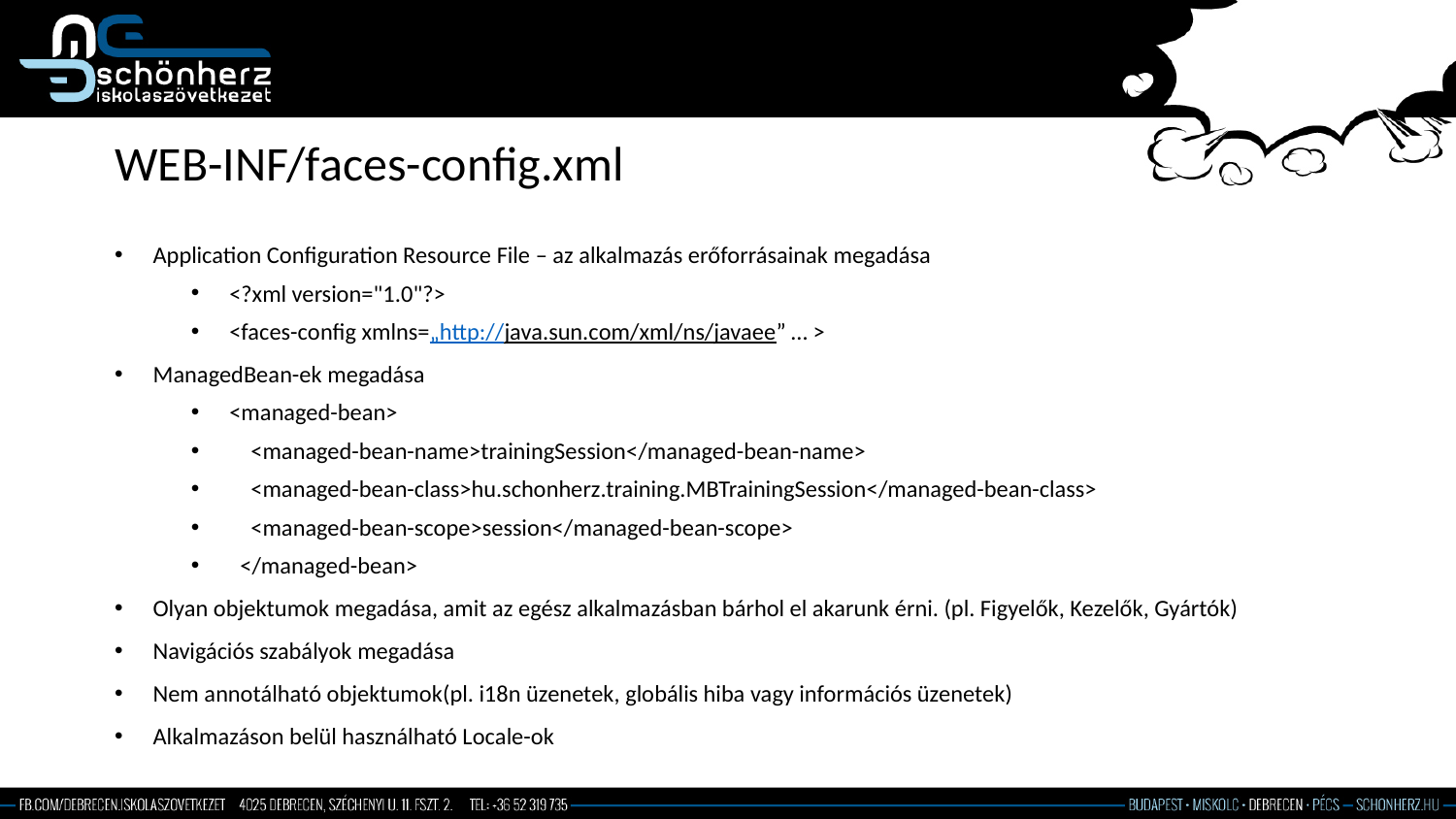

# WEB-INF/faces-config.xml

Application Configuration Resource File – az alkalmazás erőforrásainak megadása
<?xml version="1.0"?>
<faces-config xmlns=„http://java.sun.com/xml/ns/javaee” … >
ManagedBean-ek megadása
<managed-bean>
    <managed-bean-name>trainingSession</managed-bean-name>
    <managed-bean-class>hu.schonherz.training.MBTrainingSession</managed-bean-class>
    <managed-bean-scope>session</managed-bean-scope>
  </managed-bean>
Olyan objektumok megadása, amit az egész alkalmazásban bárhol el akarunk érni. (pl. Figyelők, Kezelők, Gyártók)
Navigációs szabályok megadása
Nem annotálható objektumok(pl. i18n üzenetek, globális hiba vagy információs üzenetek)
Alkalmazáson belül használható Locale-ok